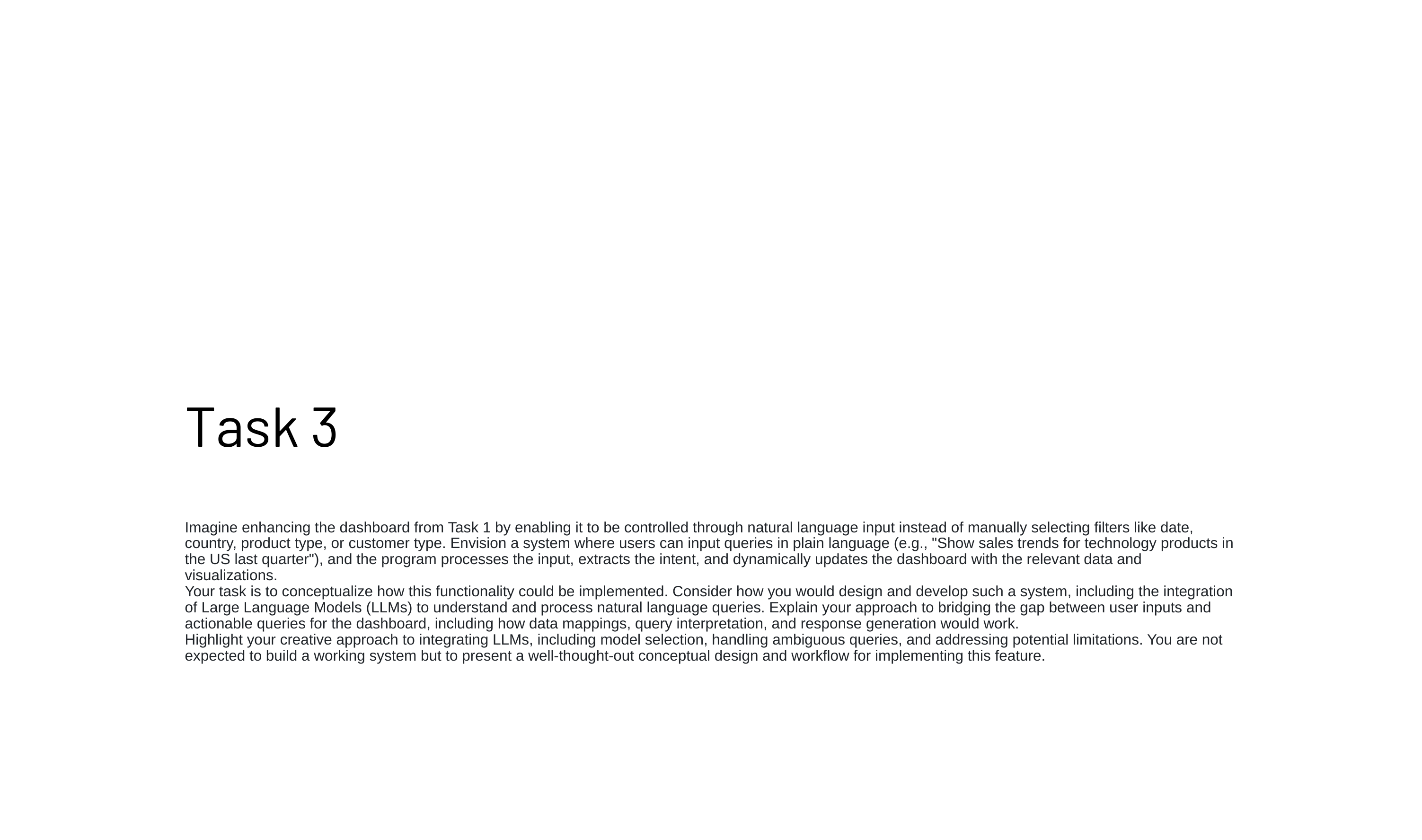

# Task 3 Imagine enhancing the dashboard from Task 1 by enabling it to be controlled through natural language input instead of manually selecting filters like date, country, product type, or customer type. Envision a system where users can input queries in plain language (e.g., "Show sales trends for technology products in the US last quarter"), and the program processes the input, extracts the intent, and dynamically updates the dashboard with the relevant data and visualizations. Your task is to conceptualize how this functionality could be implemented. Consider how you would design and develop such a system, including the integration of Large Language Models (LLMs) to understand and process natural language queries. Explain your approach to bridging the gap between user inputs and actionable queries for the dashboard, including how data mappings, query interpretation, and response generation would work. Highlight your creative approach to integrating LLMs, including model selection, handling ambiguous queries, and addressing potential limitations. You are not expected to build a working system but to present a well-thought-out conceptual design and workflow for implementing this feature.